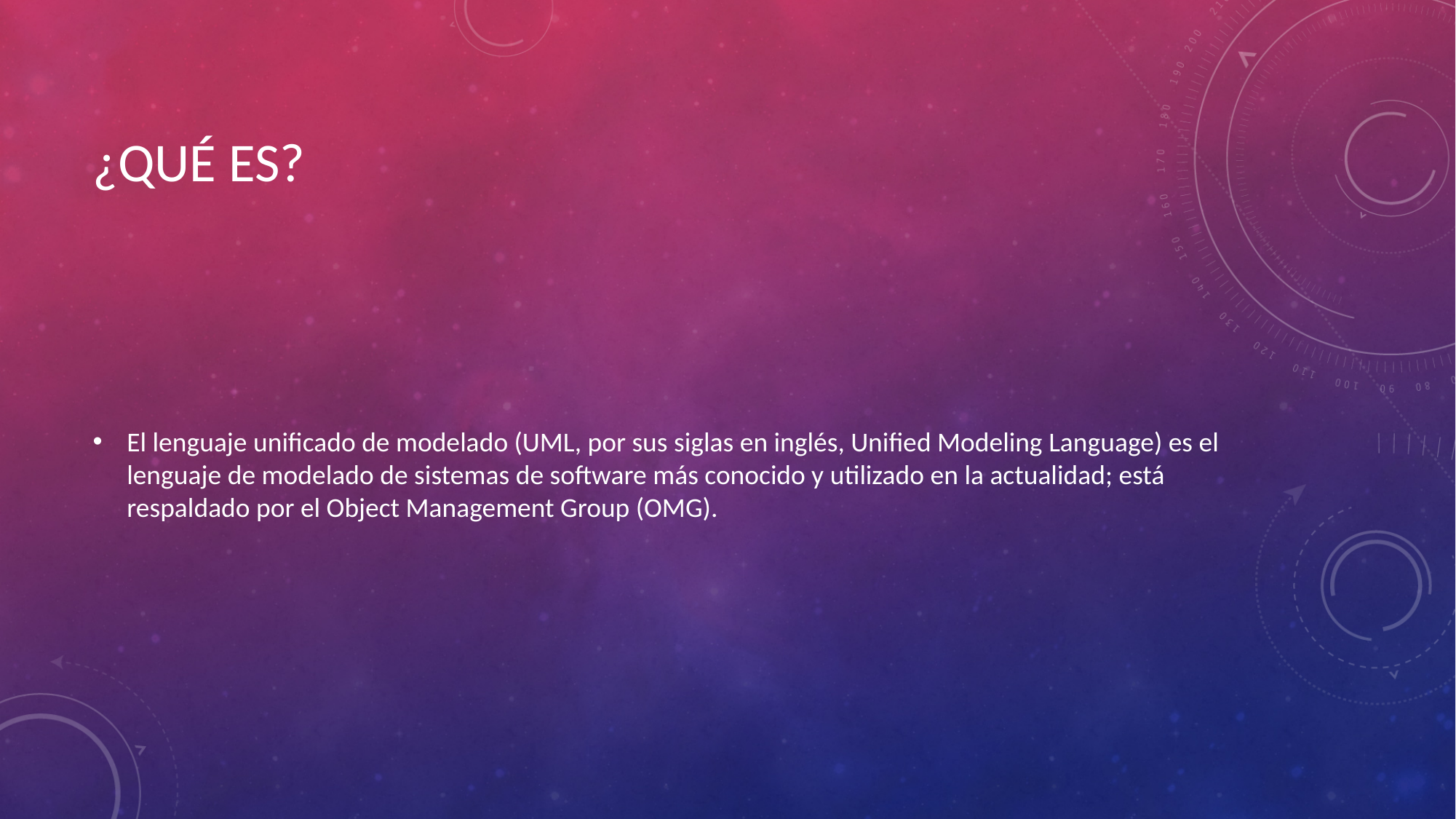

# ¿Qué es?
El lenguaje unificado de modelado (UML, por sus siglas en inglés, Unified Modeling Language) es el lenguaje de modelado de sistemas de software más conocido y utilizado en la actualidad; está respaldado por el Object Management Group (OMG).